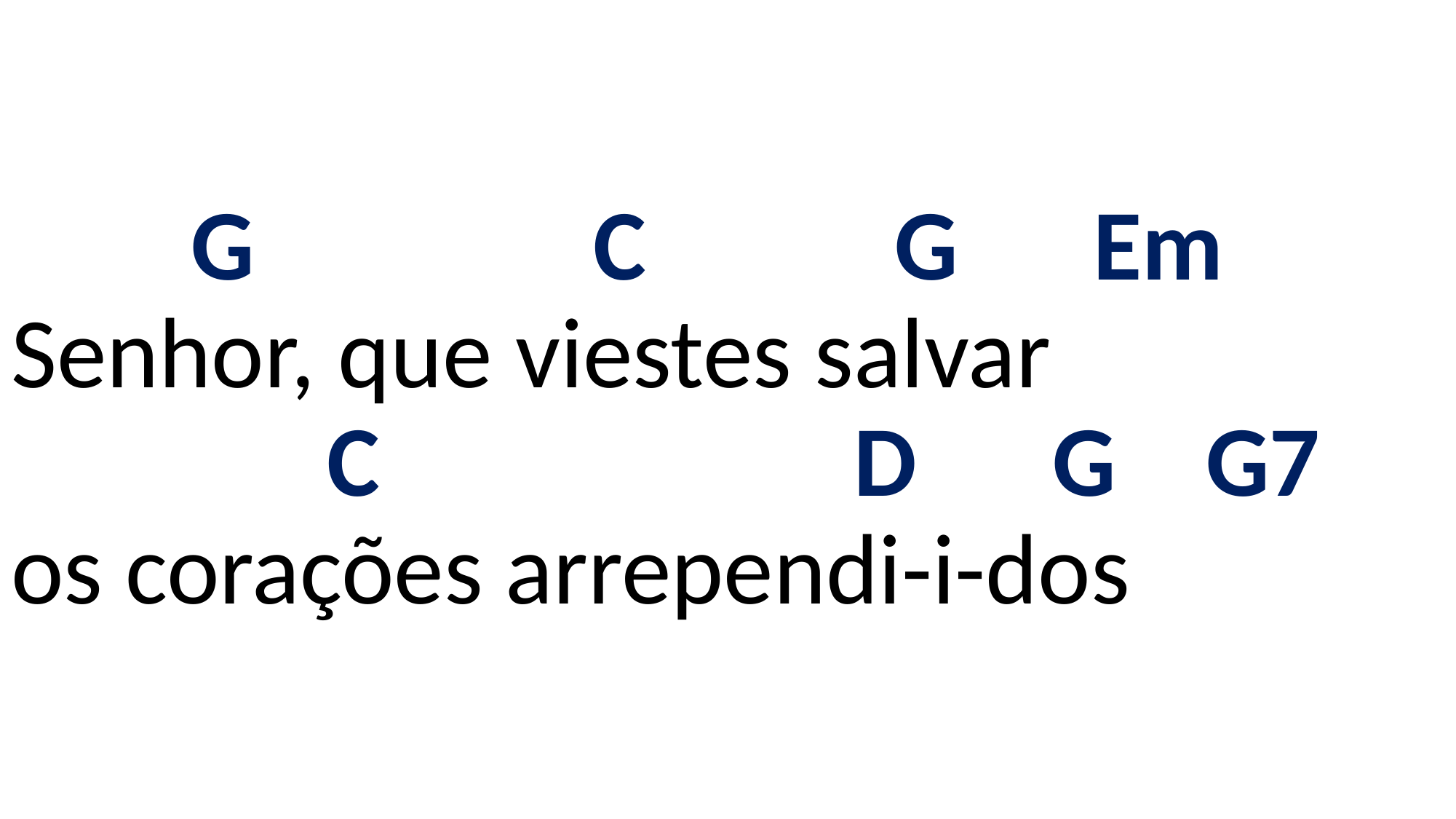

# G               C           G      Em Senhor, que viestes salvar C                     D      G    G7 os corações arrependi-i-dos